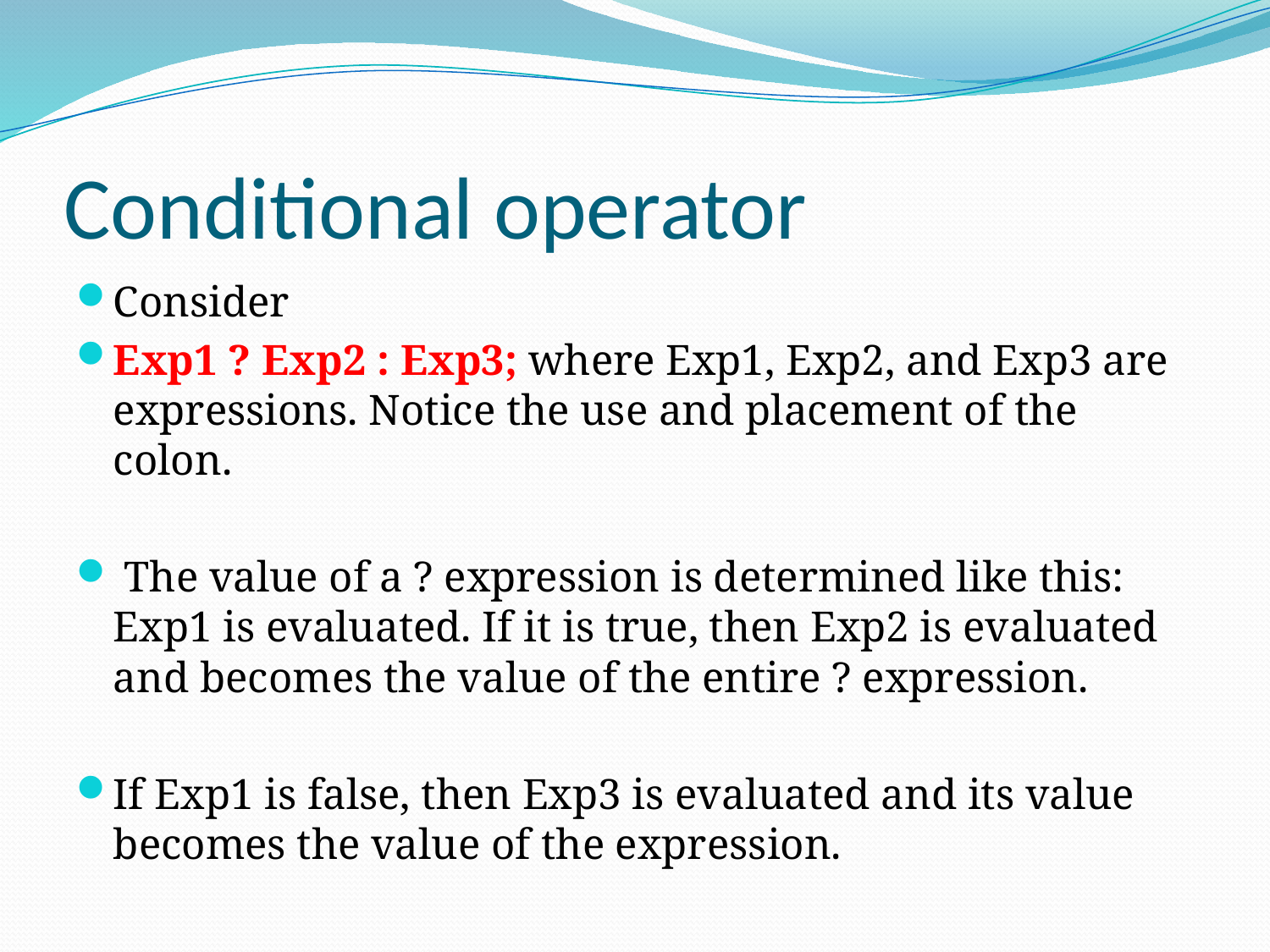

# Conditional operator
Consider
Exp1 ? Exp2 : Exp3; where Exp1, Exp2, and Exp3 are expressions. Notice the use and placement of the colon.

 The value of a ? expression is determined like this: Exp1 is evaluated. If it is true, then Exp2 is evaluated and becomes the value of the entire ? expression.

If Exp1 is false, then Exp3 is evaluated and its value becomes the value of the expression.